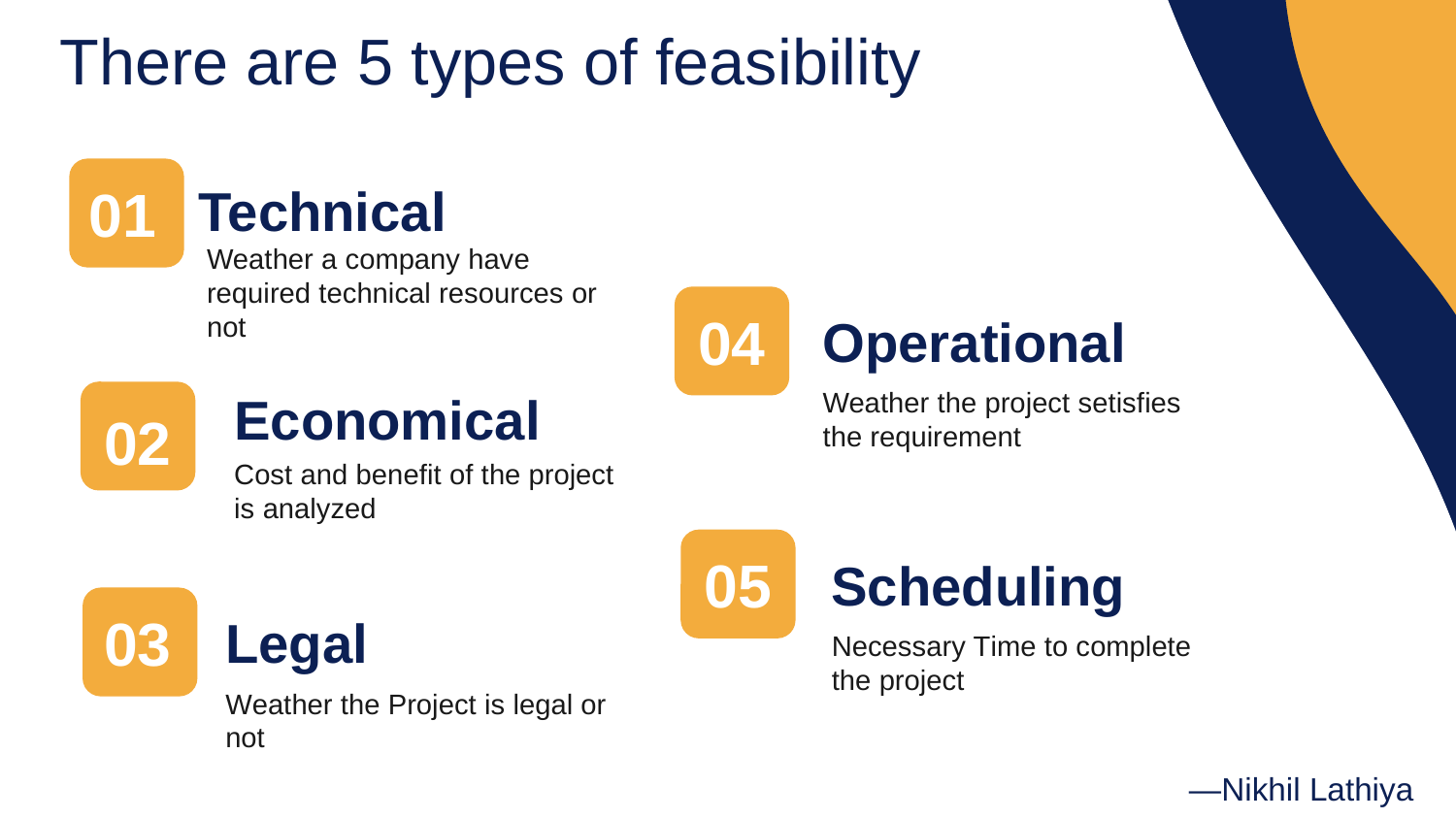

There are 5 types of feasibility
01
Technical
Weather a company have required technical resources or not

04
Operational
# Economical
Weather the project setisfies the requirement

02
Cost and benefit of the project is analyzed

05
Scheduling

03
Legal
Necessary Time to complete the project
Weather the Project is legal or not
—Nikhil Lathiya